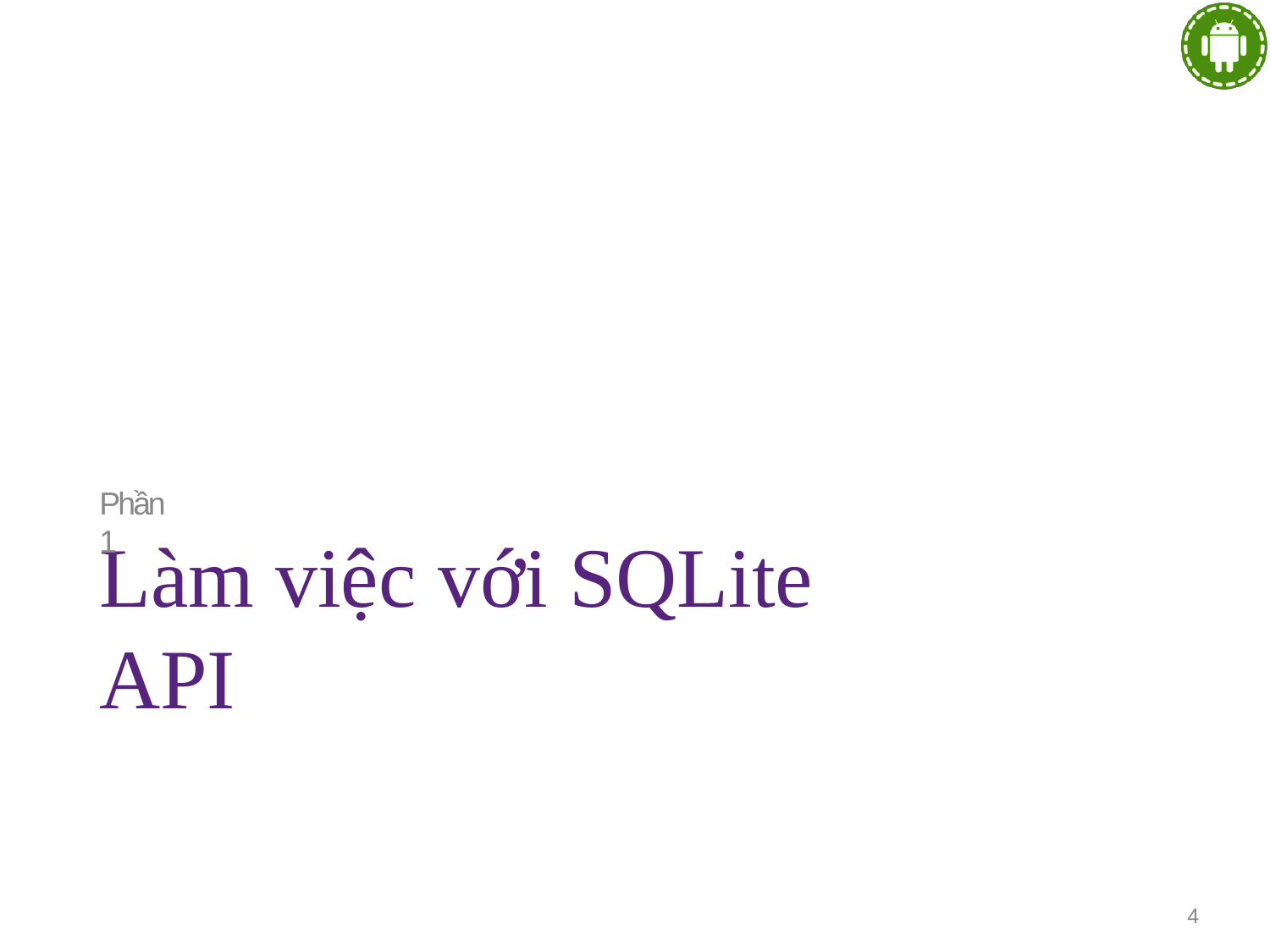

Phần 1
# Làm việc với SQLite API
4